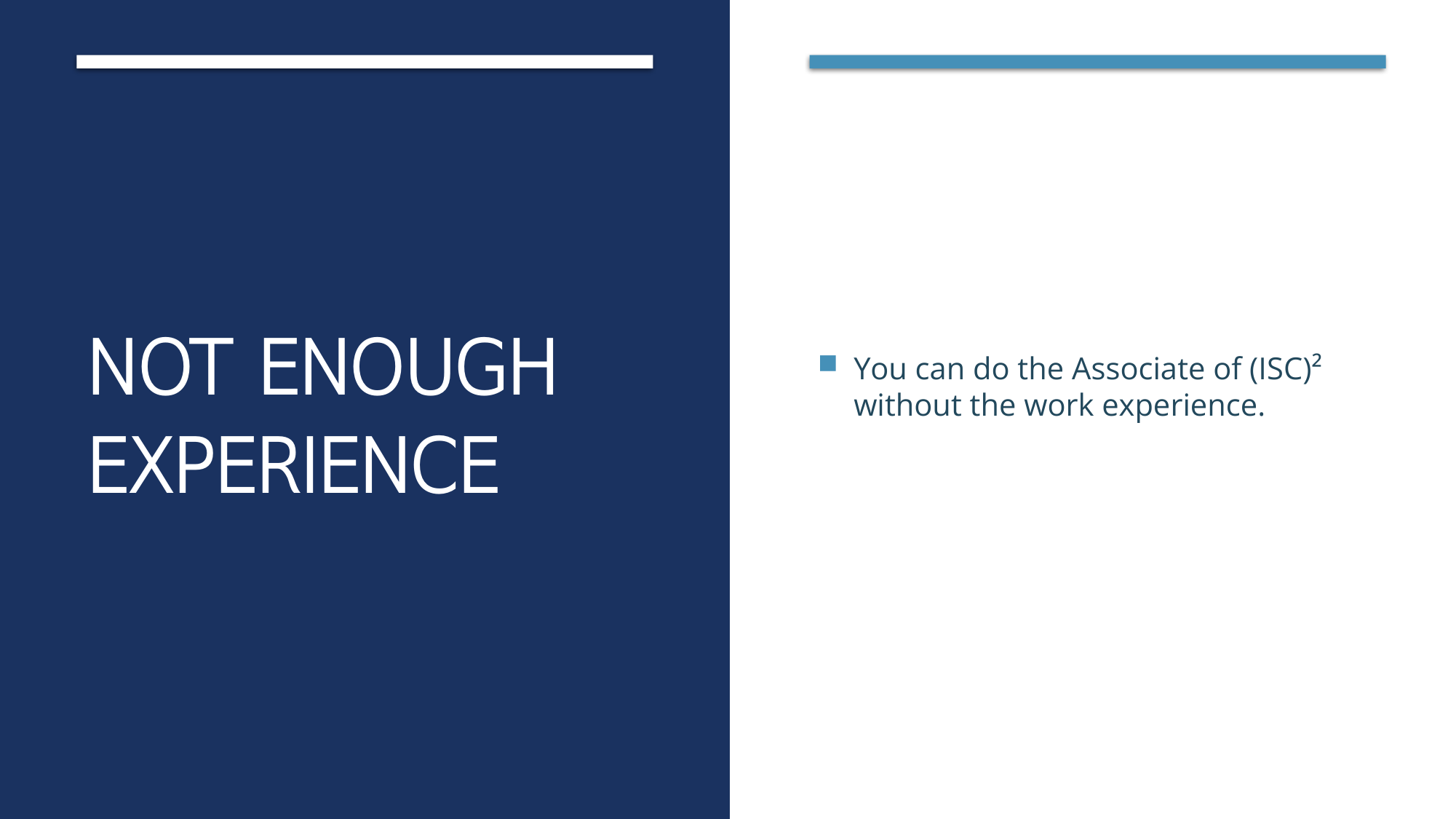

# Not Enough Experience
You can do the Associate of (ISC)²  without the work experience.